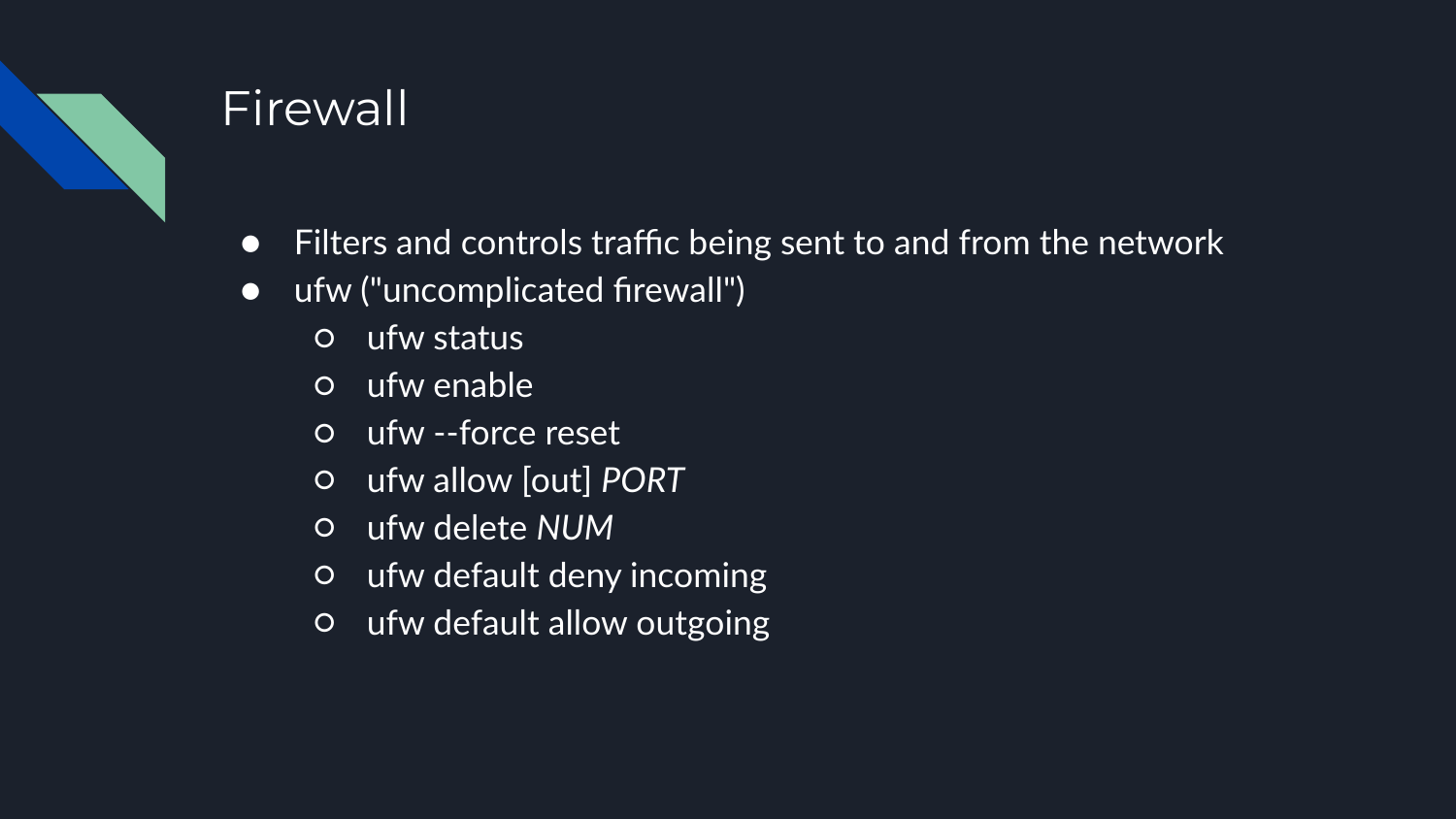

# Firewall
Filters and controls traffic being sent to and from the network
ufw ("uncomplicated firewall")
ufw status
ufw enable
ufw --force reset
ufw allow [out] PORT
ufw delete NUM
ufw default deny incoming
ufw default allow outgoing